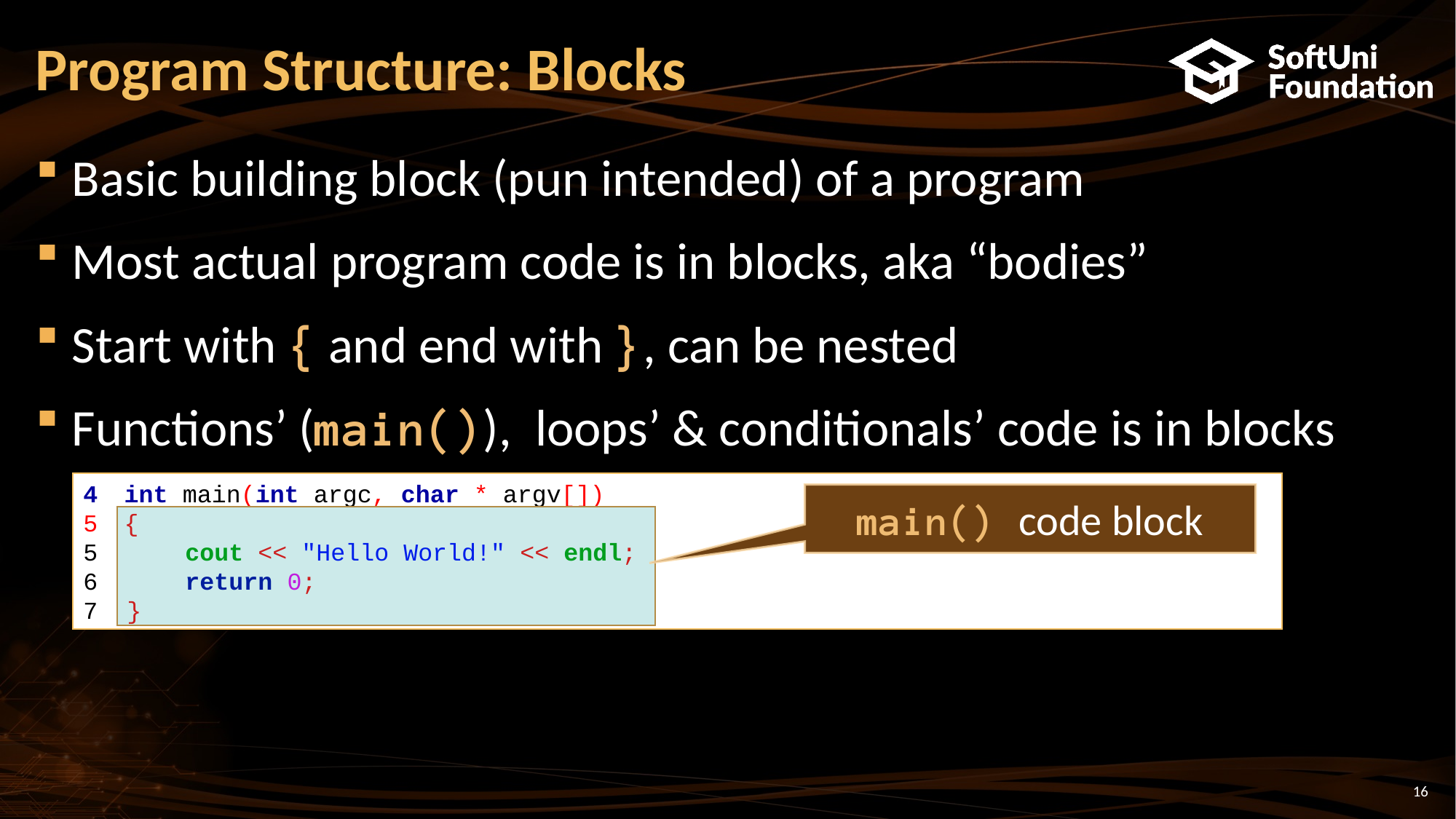

# Program Structure: Blocks
Basic building block (pun intended) of a program
Most actual program code is in blocks, aka “bodies”
Start with { and end with }, can be nested
Functions’ (main()),  loops’ & conditionals’ code is in blocks

int main(int argc, char * argv[])
{
5      cout << "Hello World!" << endl;
6      return 0;
7  }
main() code block

16